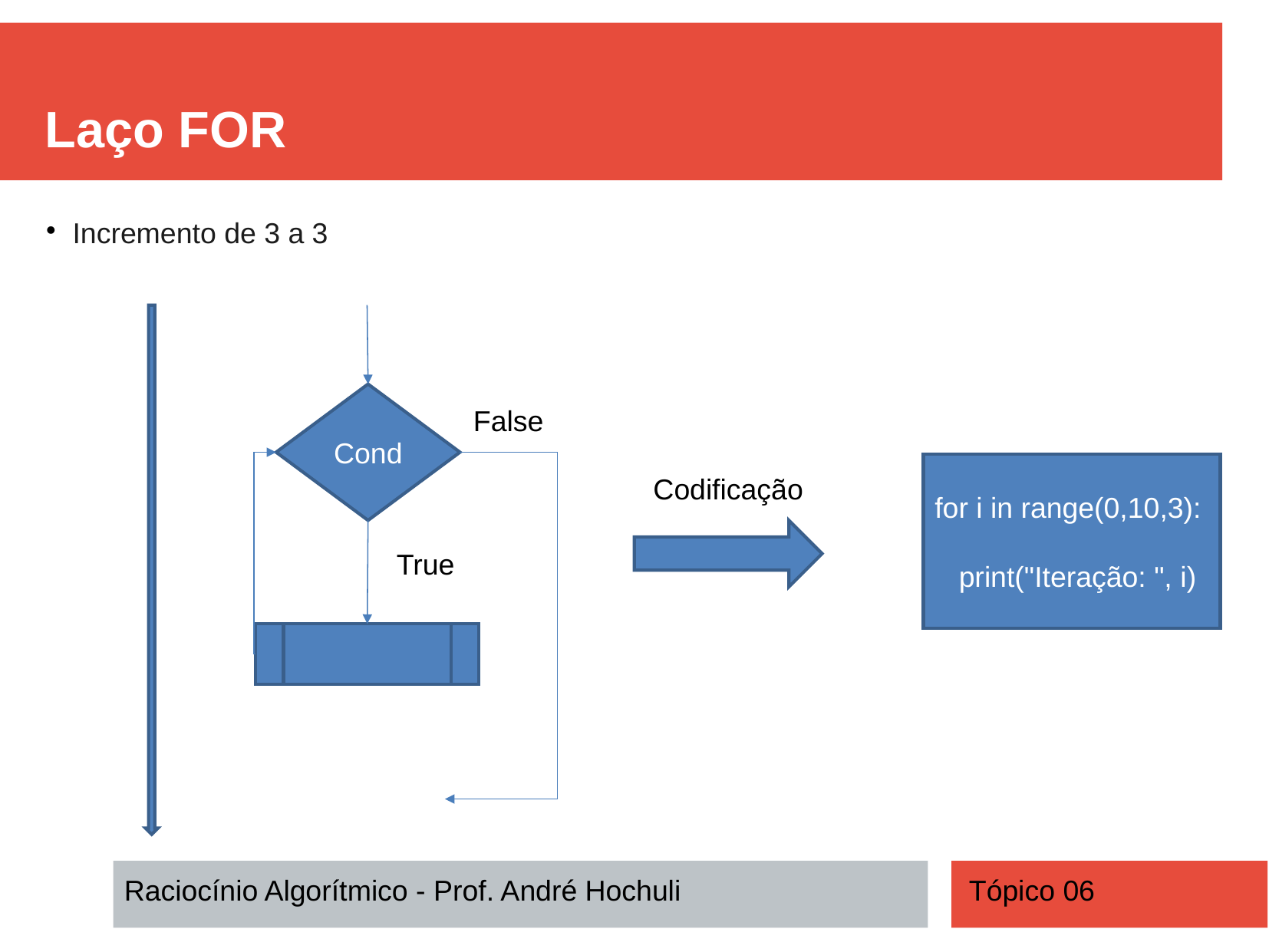

Laço FOR
Incremento de 3 a 3

Cond
False
for i in range(0,10,3):

   print("Iteração: ", i)
Codificação

True

Raciocínio Algorítmico - Prof. André Hochuli
Tópico 06